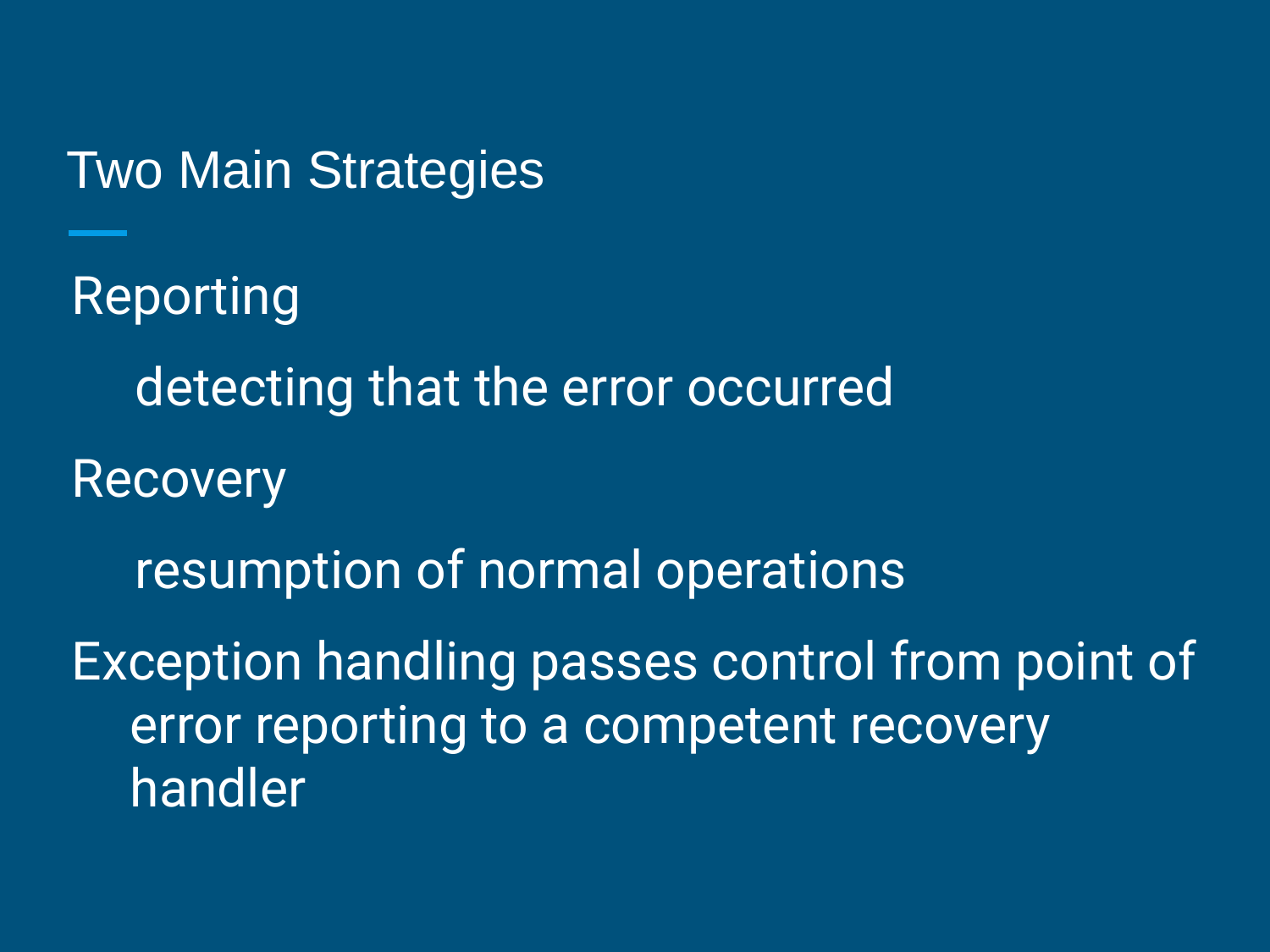

# Two Main Strategies
Reporting
detecting that the error occurred
Recovery
resumption of normal operations
Exception handling passes control from point of error reporting to a competent recovery handler